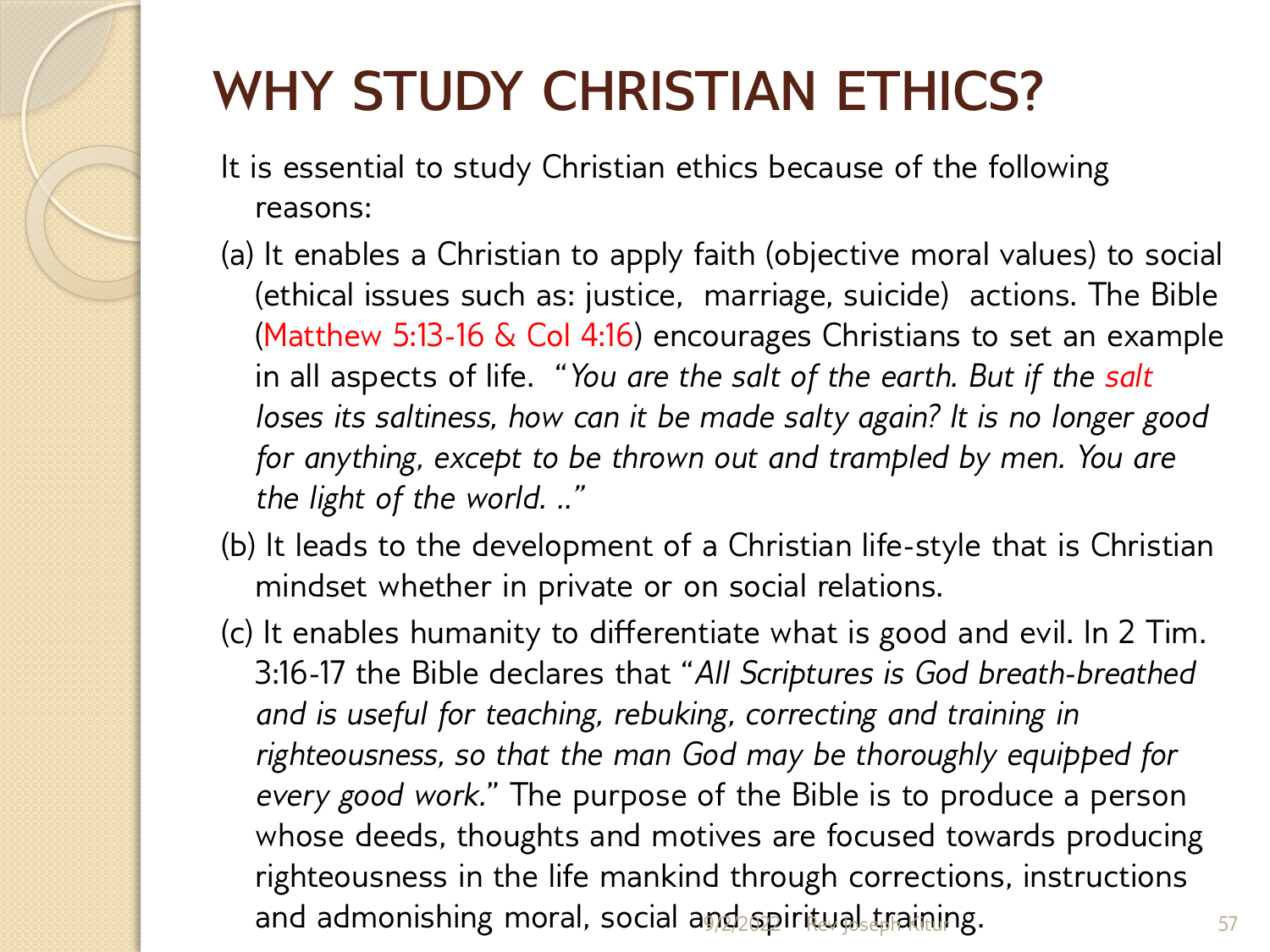

# WHY STUDY CHRISTIAN ETHICS?
It is essential to study Christian ethics because of the following reasons:
(a) It enables a Christian to apply faith (objective moral values) to social (ethical issues such as: justice,  marriage, suicide)  actions. The Bible (Matthew 5:13-16 & Col 4:16) encourages Christians to set an example in all aspects of life.  “You are the salt of the earth. But if the salt loses its saltiness, how can it be made salty again? It is no longer good for anything, except to be thrown out and trampled by men. You are the light of the world. ..”
(b) It leads to the development of a Christian life-style that is Christian mindset whether in private or on social relations.
(c) It enables humanity to differentiate what is good and evil. In 2 Tim. 3:16-17 the Bible declares that “All Scriptures is God breath-breathed and is useful for teaching, rebuking, correcting and training in righteousness, so that the man God may be thoroughly equipped for every good work.” The purpose of the Bible is to produce a person whose deeds, thoughts and motives are focused towards producing righteousness in the life mankind through corrections, instructions and admonishing moral, social and spiritual training.

9/2/2022
Rev Joseph Kitur
57